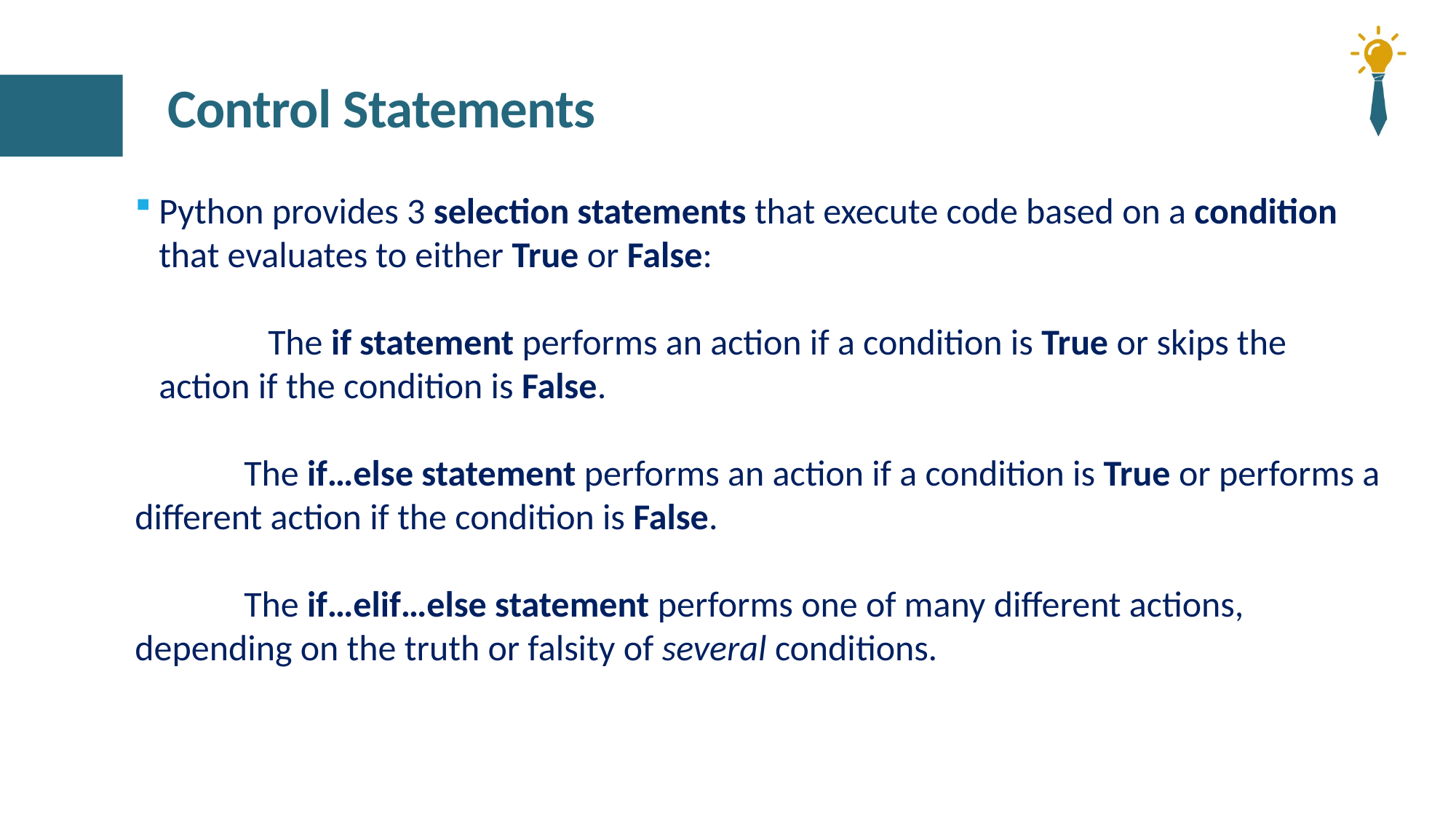

# Control Statements
Python provides 3 selection statements that execute code based on a condition that evaluates to either True or False:
	The if statement performs an action if a condition is True or skips the action if the condition is False.

	The if…else statement performs an action if a condition is True or performs a different action if the condition is False.

	The if…elif…else statement performs one of many different actions, depending on the truth or falsity of several conditions.